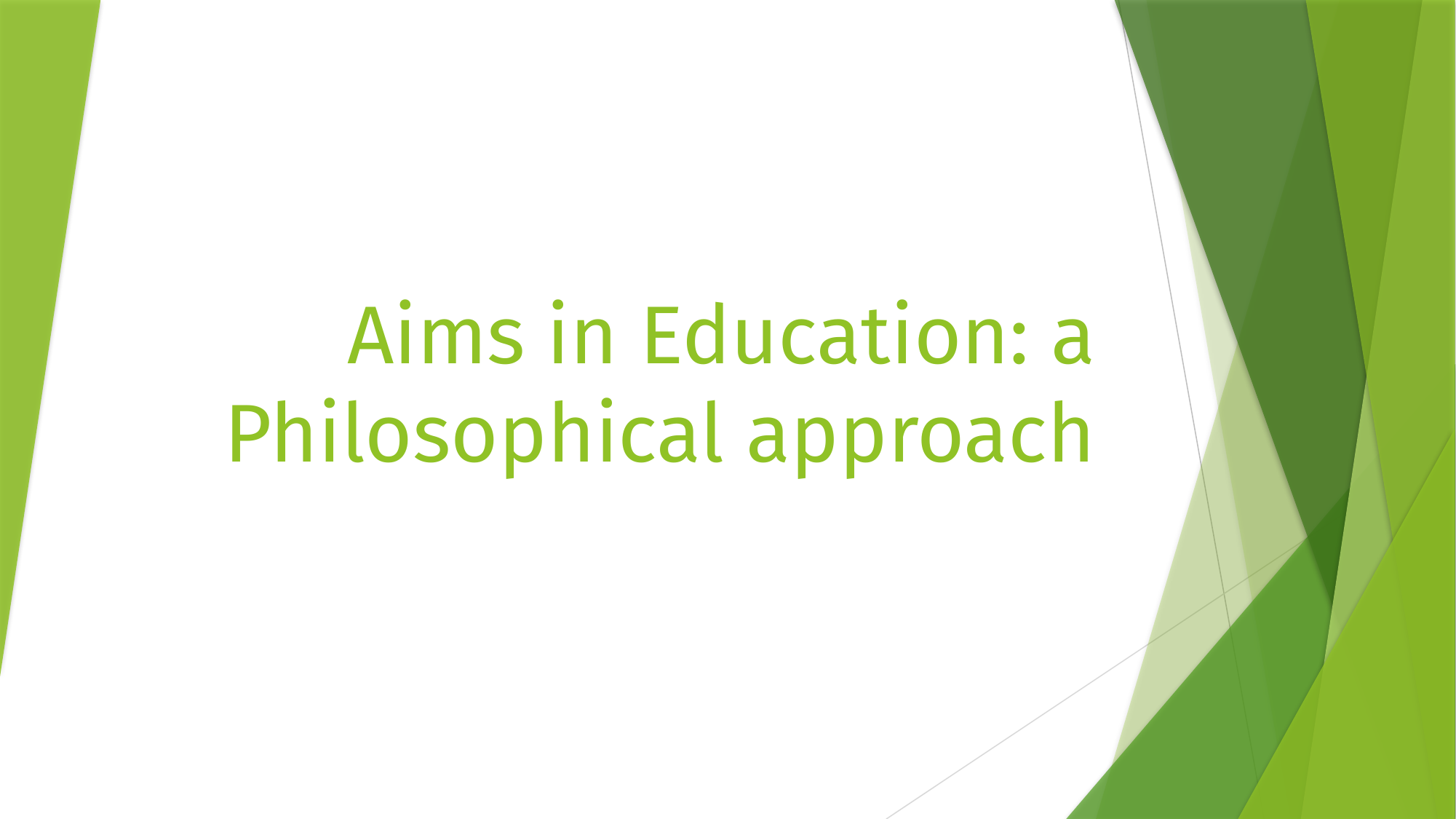

# Aims in Education: a Philosophical approach